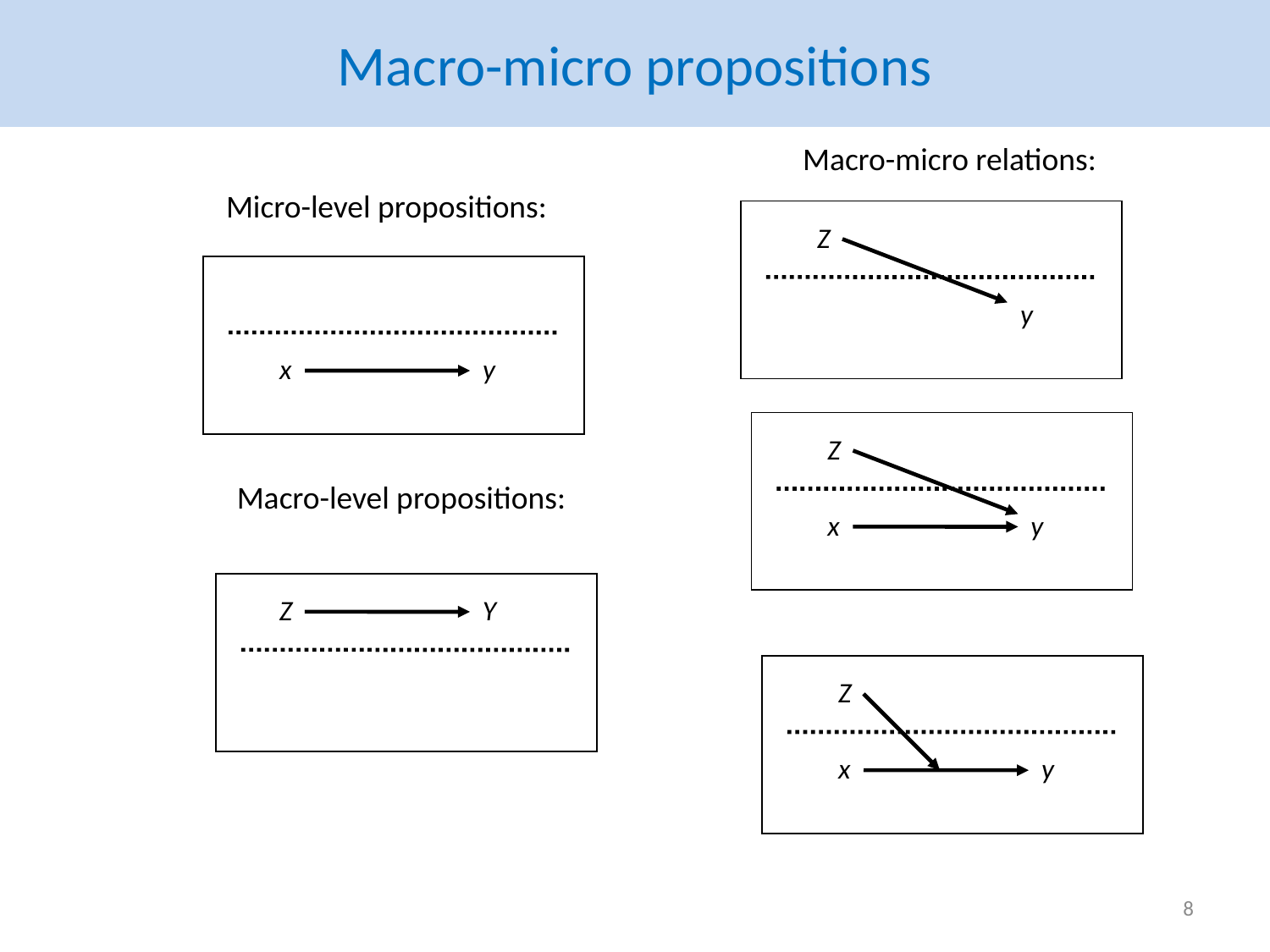

# Macro-micro propositions
Macro-micro relations:

Micro-level propositions:

Z

y

x
y

Z

x
y

Macro-level propositions:

Z
Y

Z

x
y

8